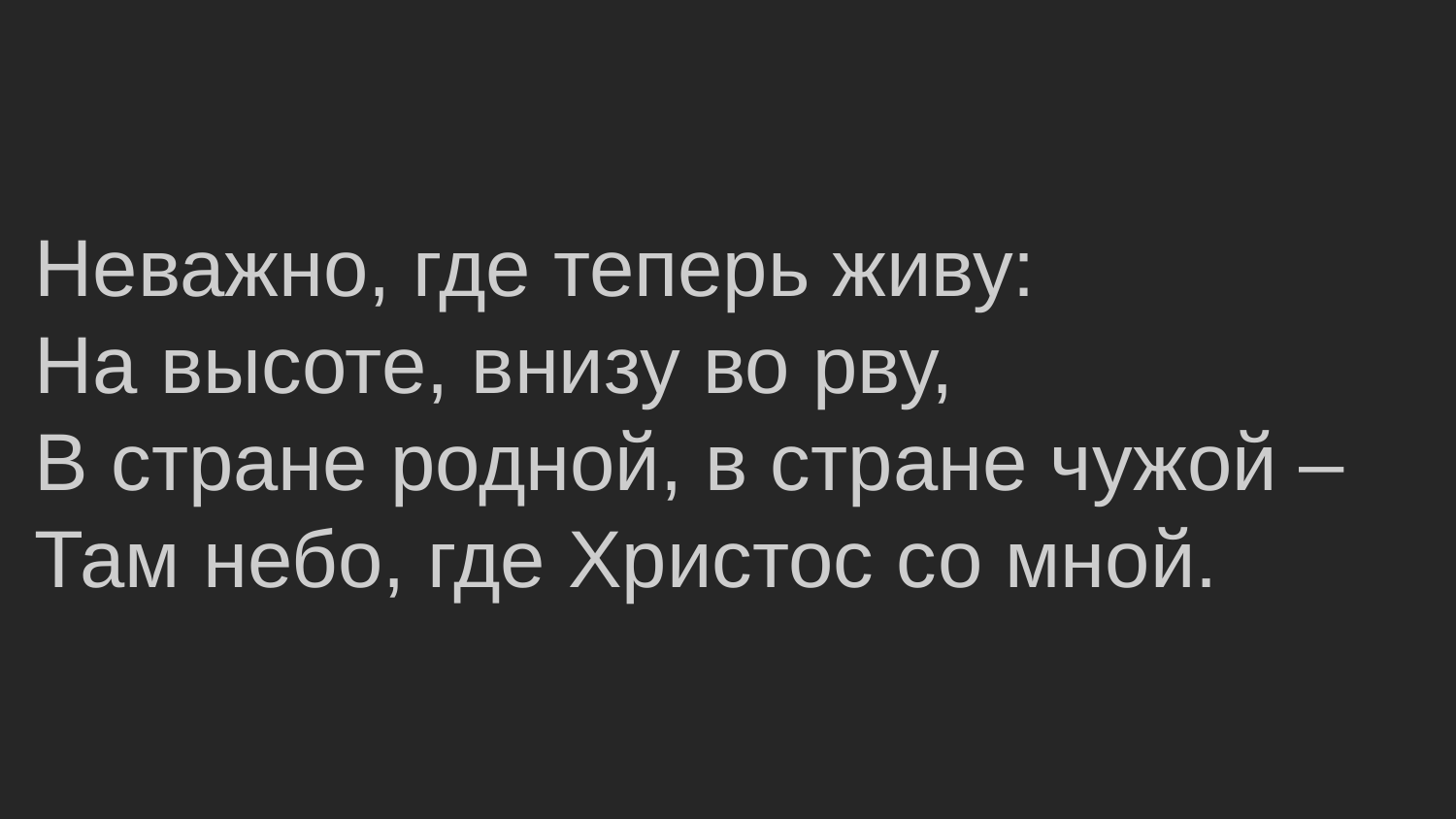

Неважно, где теперь живу:
На высоте, внизу во рву,
В стране родной, в стране чужой –
Там небо, где Христос со мной.